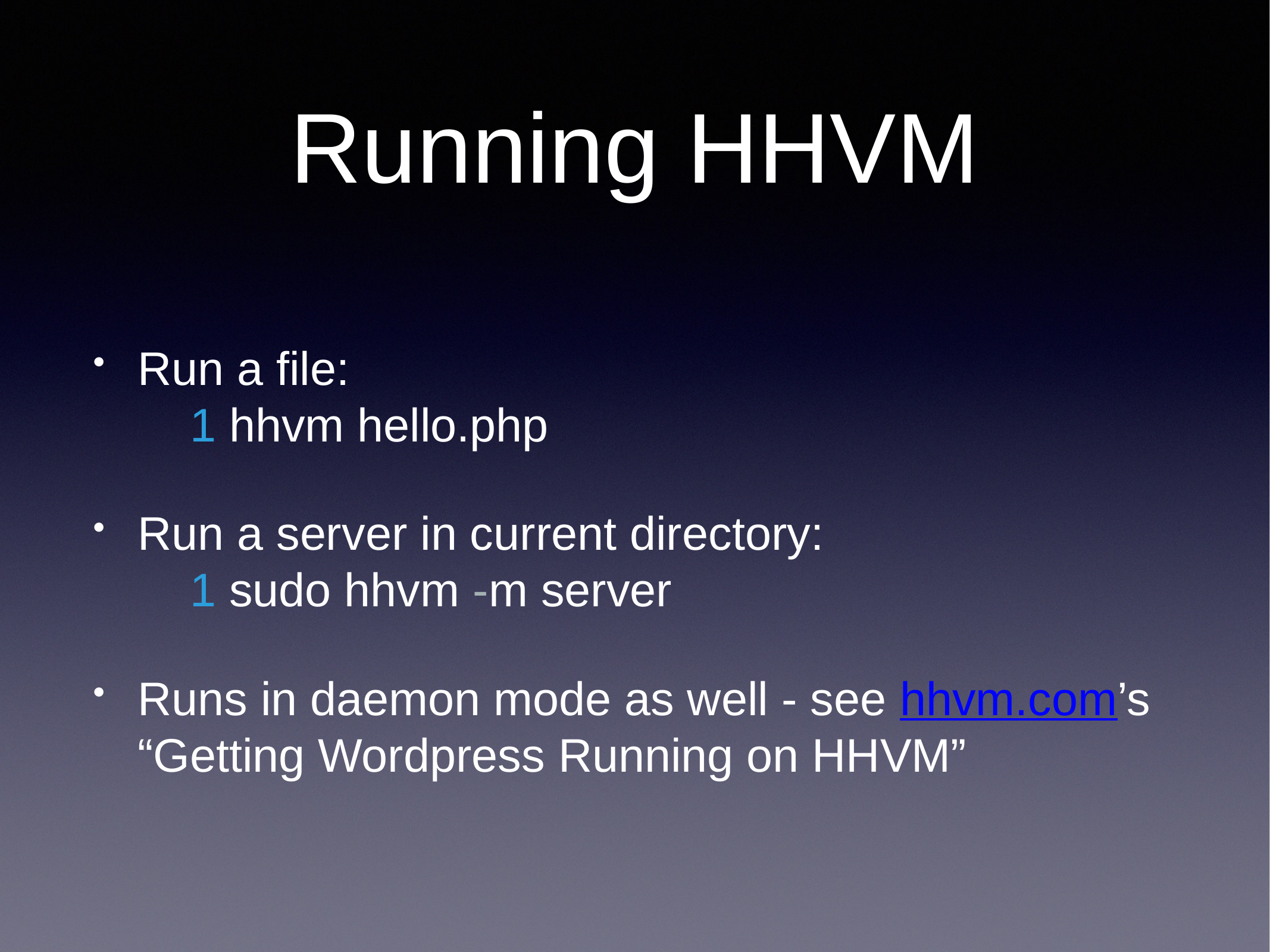

# Running HHVM
Run a file:
    1 hhvm hello.php
Run a server in current directory:
    1 sudo hhvm -m server
Runs in daemon mode as well - see hhvm.com’s “Getting Wordpress Running on HHVM”